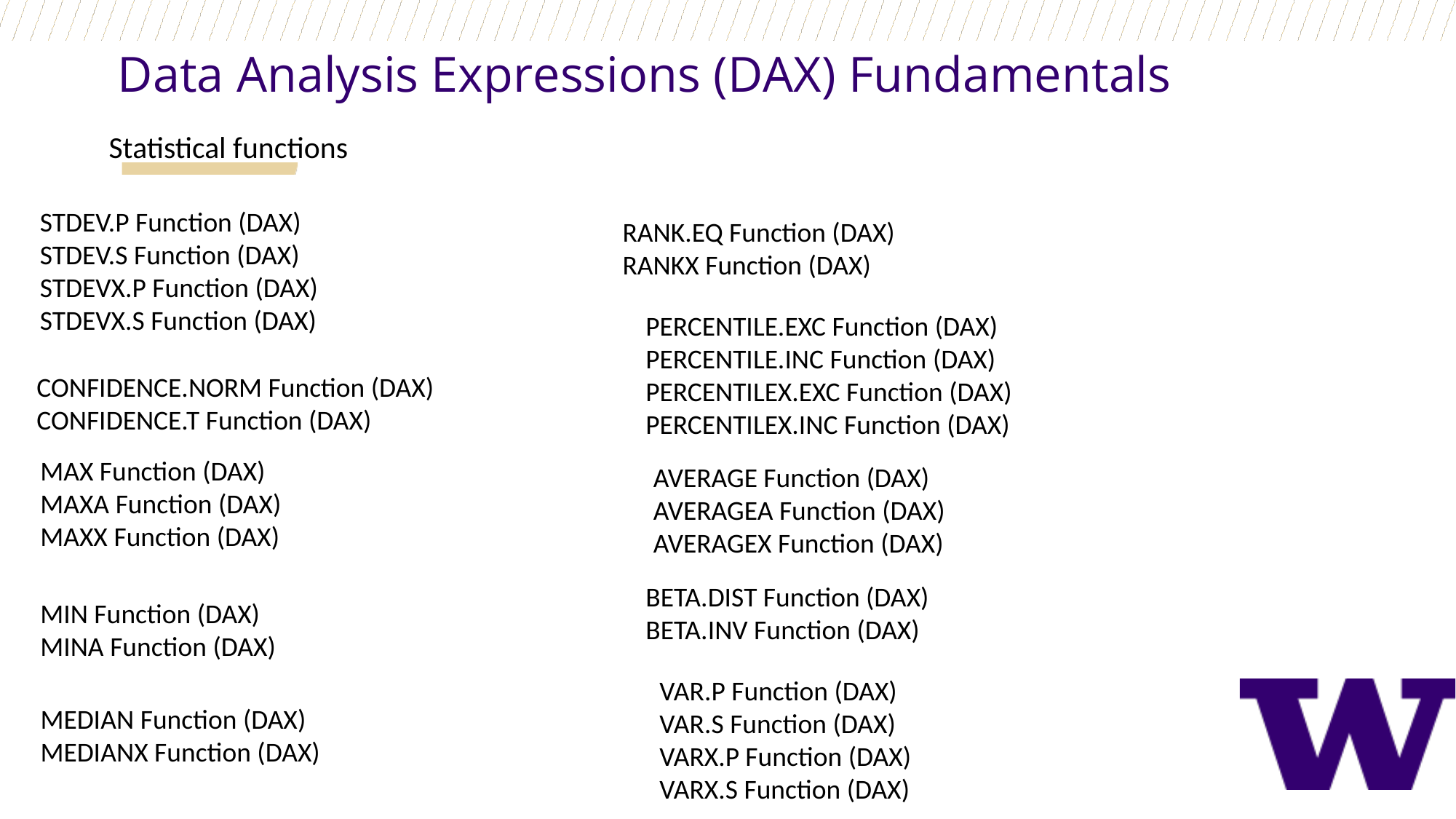

Data Analysis Expressions (DAX) Fundamentals
Statistical functions
STDEV.P Function (DAX)
STDEV.S Function (DAX)
STDEVX.P Function (DAX)
STDEVX.S Function (DAX)
RANK.EQ Function (DAX)
RANKX Function (DAX)
PERCENTILE.EXC Function (DAX)
PERCENTILE.INC Function (DAX)
PERCENTILEX.EXC Function (DAX)
PERCENTILEX.INC Function (DAX)
CONFIDENCE.NORM Function (DAX)
CONFIDENCE.T Function (DAX)
MAX Function (DAX)
MAXA Function (DAX)
MAXX Function (DAX)
AVERAGE Function (DAX)
AVERAGEA Function (DAX)
AVERAGEX Function (DAX)
BETA.DIST Function (DAX)
BETA.INV Function (DAX)
MIN Function (DAX)
MINA Function (DAX)
VAR.P Function (DAX)
VAR.S Function (DAX)
VARX.P Function (DAX)
VARX.S Function (DAX)
MEDIAN Function (DAX)
MEDIANX Function (DAX)